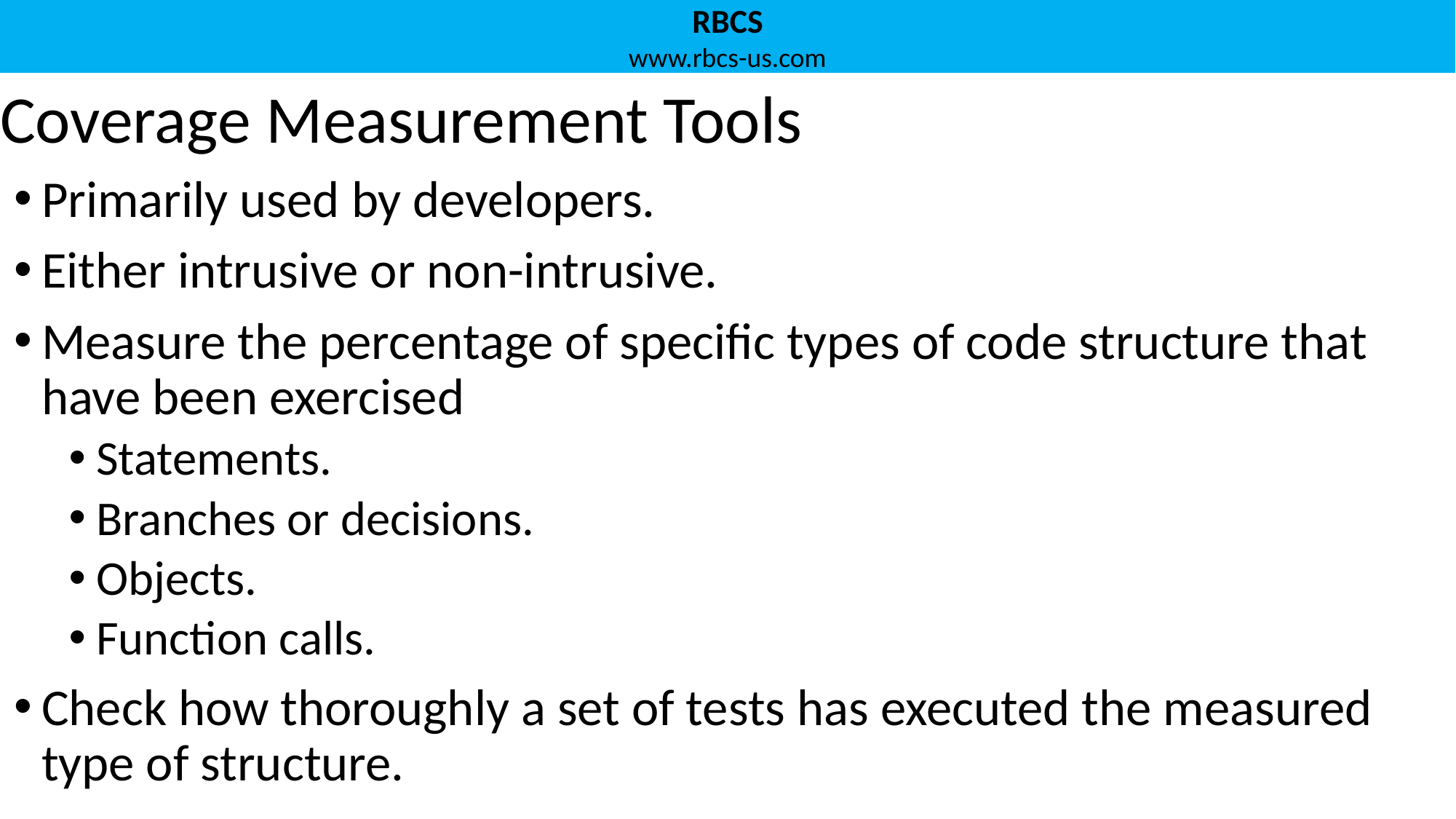

# Coverage Measurement Tools
Primarily used by developers.
Either intrusive or non-intrusive.
Measure the percentage of specific types of code structure that have been exercised
Statements.
Branches or decisions.
Objects.
Function calls.
Check how thoroughly a set of tests has executed the measured type of structure.